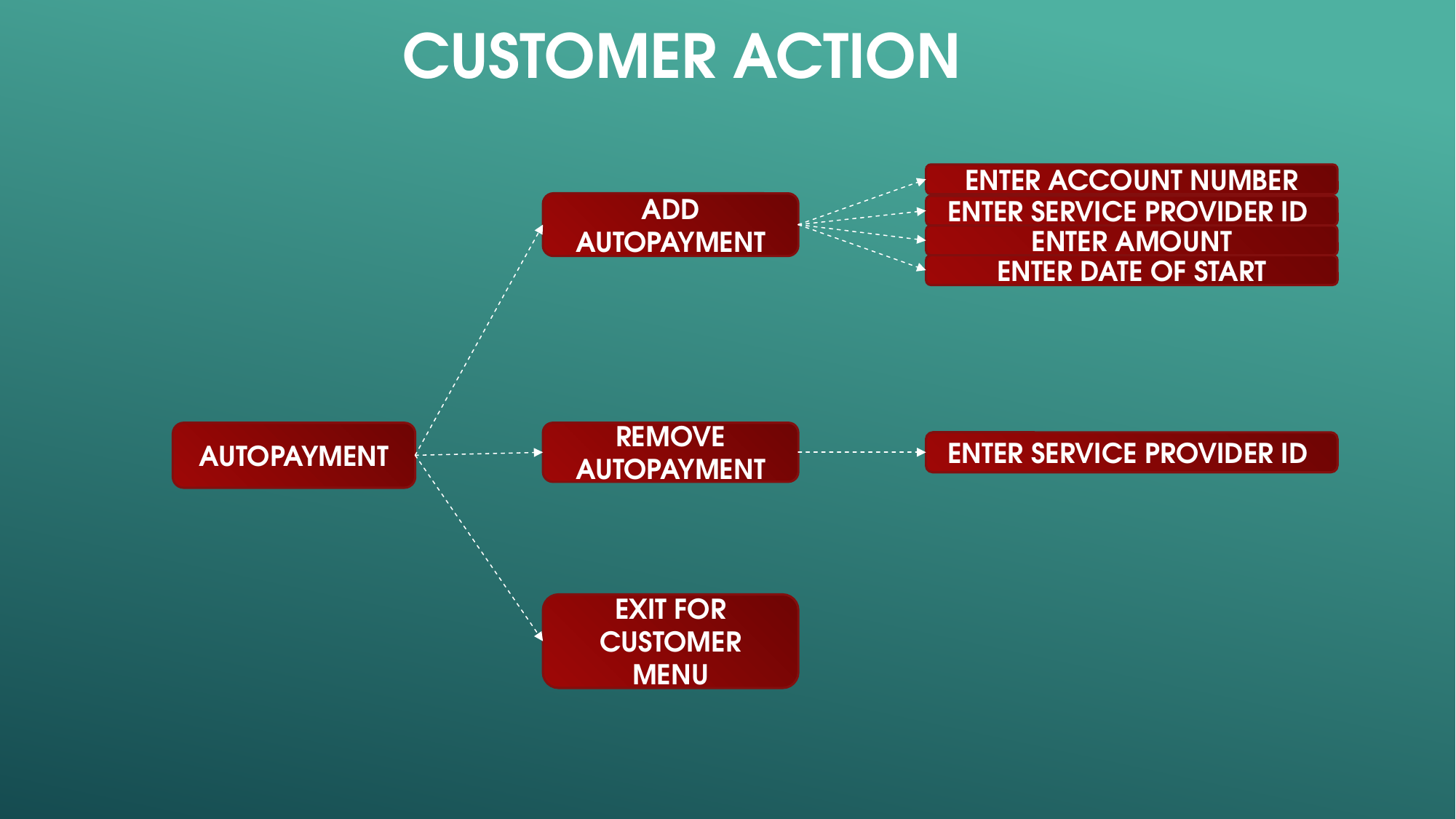

CUSTOMER ACTION
ENTER ACCOUNT NUMBER
ADD AUTOPAYMENT
ENTER SERVICE PROVIDER ID
ENTER AMOUNT
ENTER DATE OF START
AUTOPAYMENT
REMOVE AUTOPAYMENT
ENTER SERVICE PROVIDER ID
EXIT FOR CUSTOMER MENU